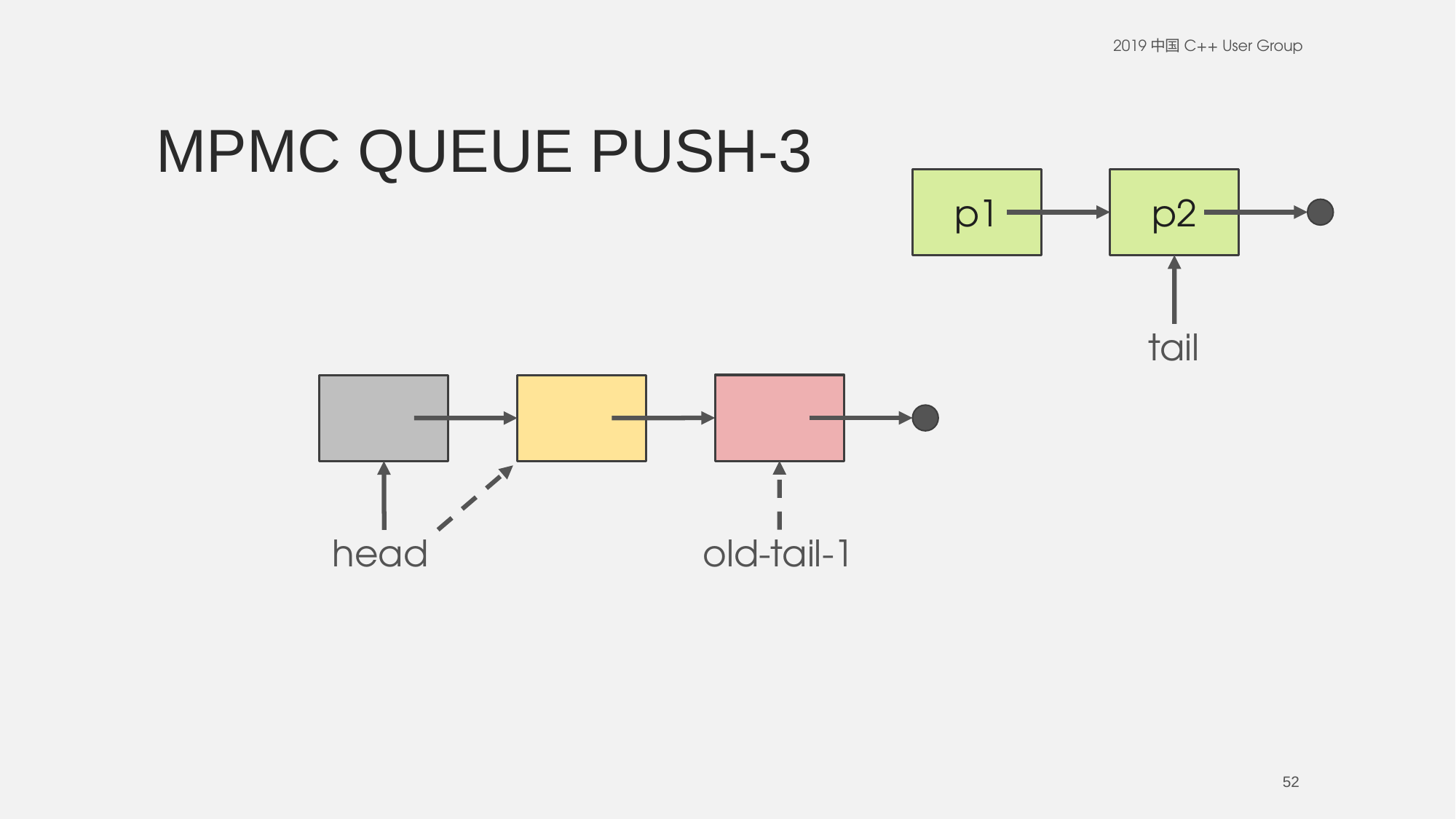

# MPMC queue push-3
p1
p2

tail

head
old-tail-1
52